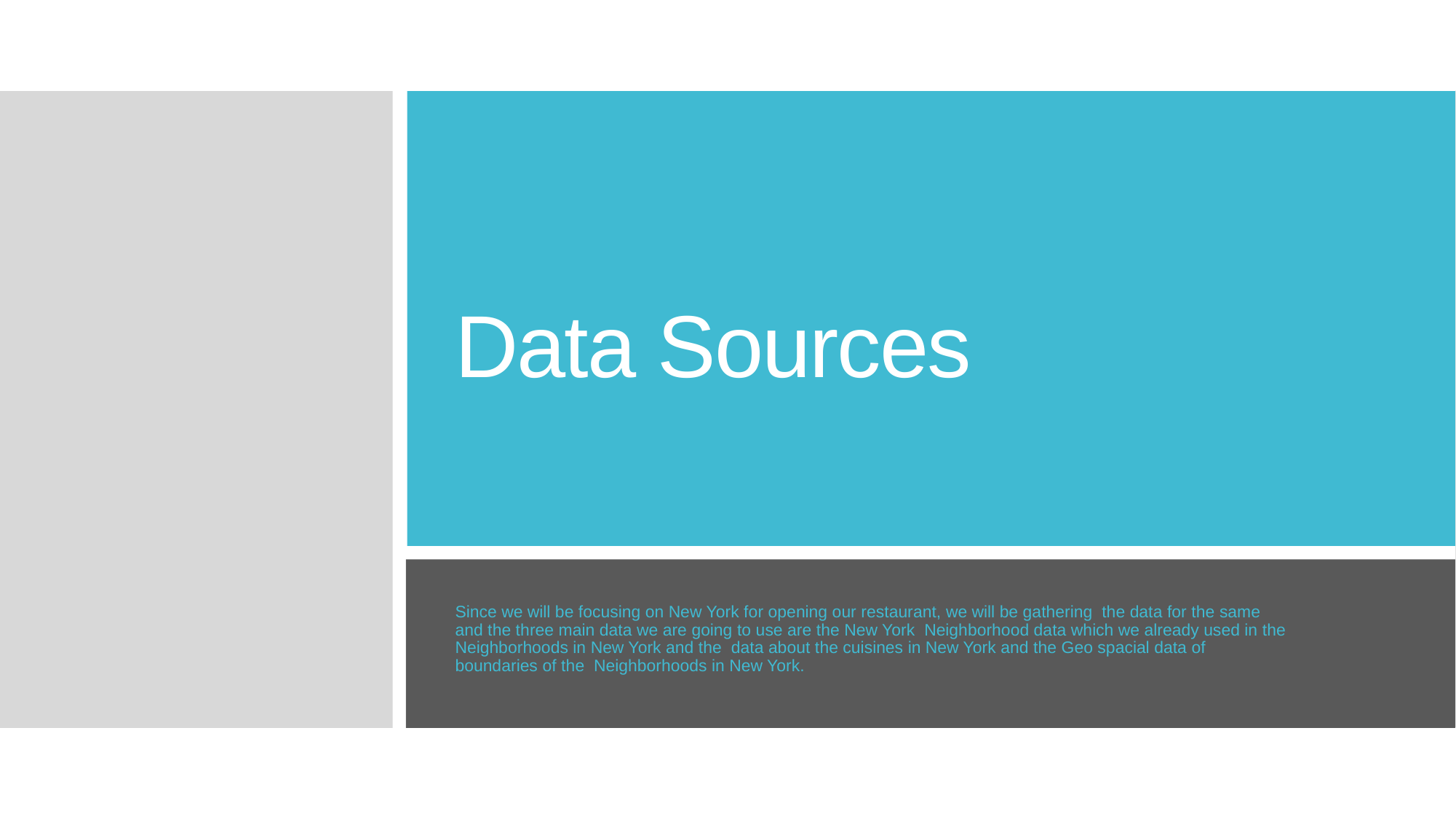

# Data Sources

Since we will be focusing on New York for opening our restaurant, we will be gathering  the data for the same and the three main data we are going to use are the New York  Neighborhood data which we already used in the Neighborhoods in New York and the  data about the cuisines in New York and the Geo spacial data of boundaries of the  Neighborhoods in New York.